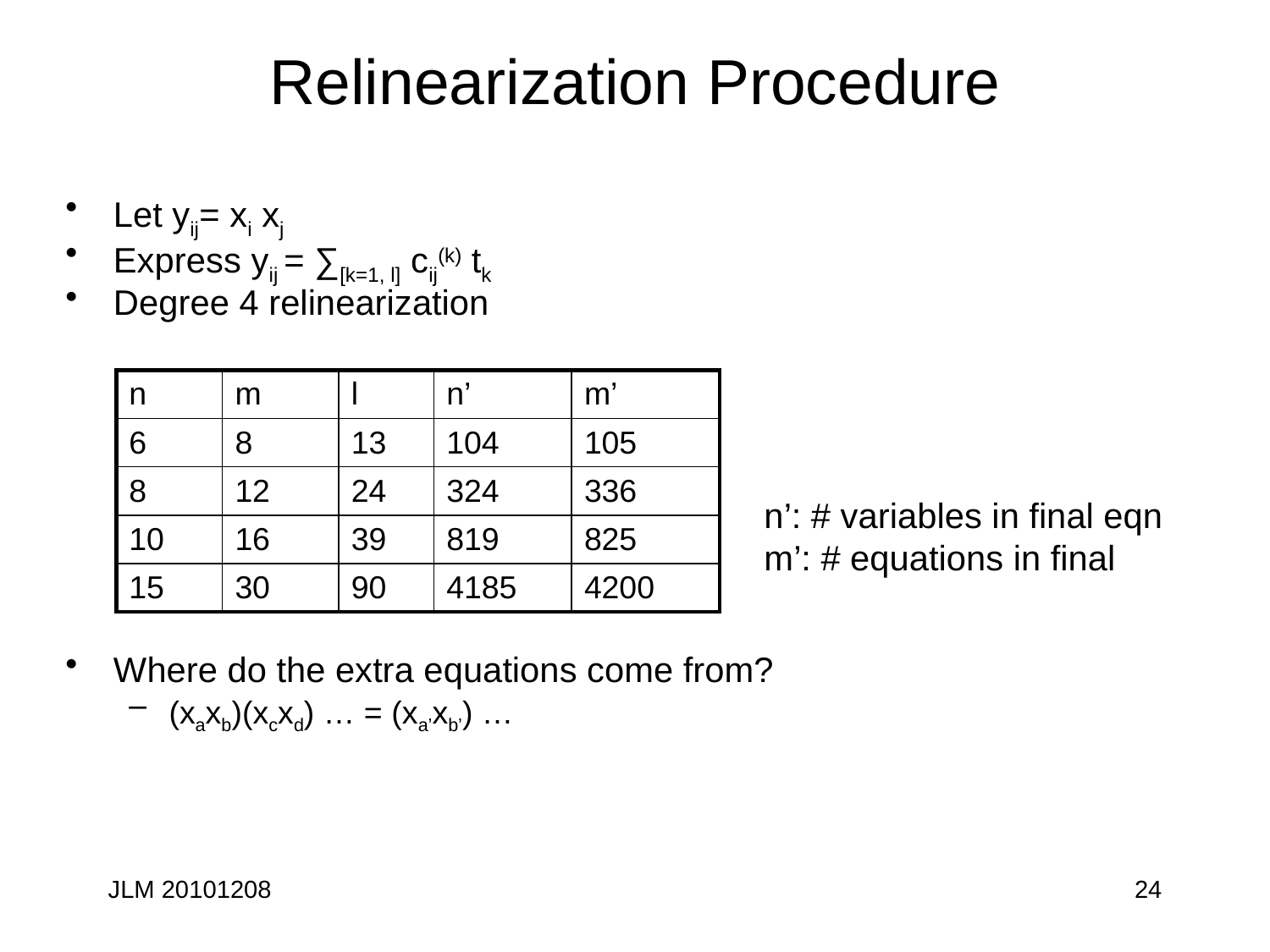

# Relinearization Procedure
Let yij= xi xj
Express yij = ∑[k=1, l] cij(k) tk
Degree 4 relinearization

Where do the extra equations come from?
(xaxb)(xcxd) … = (xa’xb’) …
| n | m | l | n’ | m’ |
| --- | --- | --- | --- | --- |
| 6 | 8 | 13 | 104 | 105 |
| 8 | 12 | 24 | 324 | 336 |
| 10 | 16 | 39 | 819 | 825 |
| 15 | 30 | 90 | 4185 | 4200 |
n’: # variables in final eqn
m’: # equations in final
JLM 20101208
24